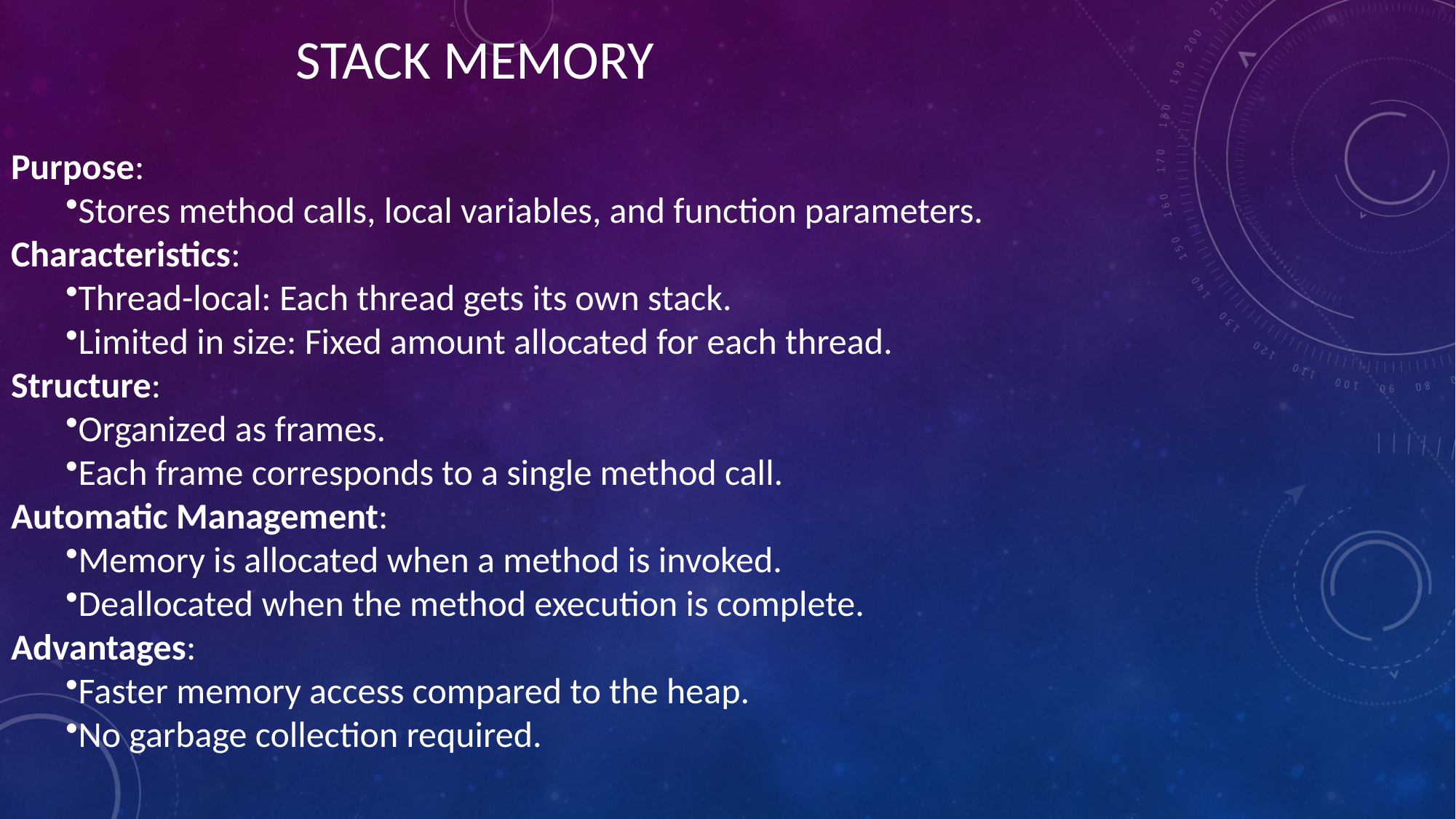

# Stack Memory
Purpose:
Stores method calls, local variables, and function parameters.
Characteristics:
Thread-local: Each thread gets its own stack.
Limited in size: Fixed amount allocated for each thread.
Structure:
Organized as frames.
Each frame corresponds to a single method call.
Automatic Management:
Memory is allocated when a method is invoked.
Deallocated when the method execution is complete.
Advantages:
Faster memory access compared to the heap.
No garbage collection required.